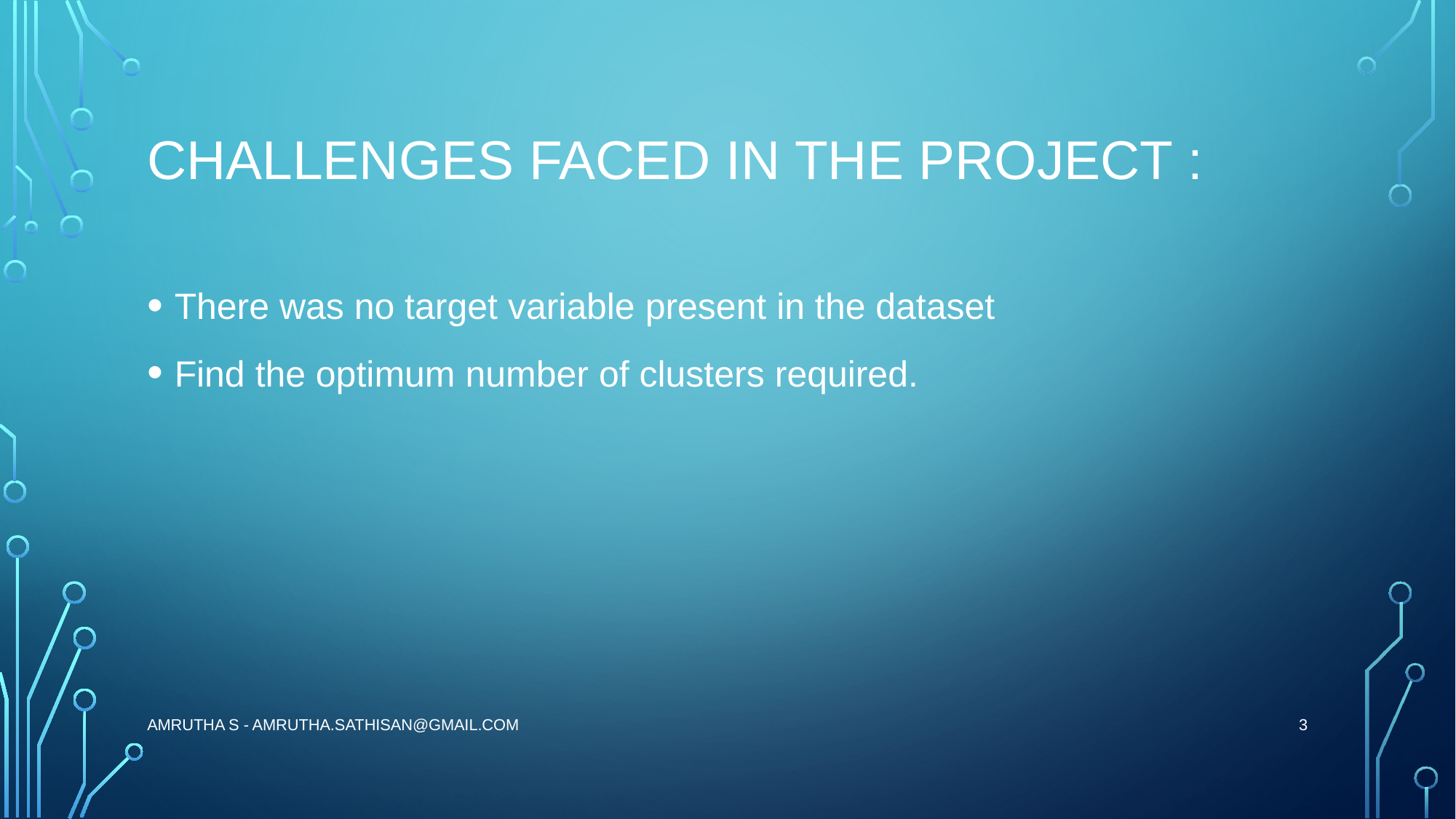

# Challenges faced in the project :
There was no target variable present in the dataset
Find the optimum number of clusters required.
3
Amrutha S - amrutha.sathisan@gmail.com